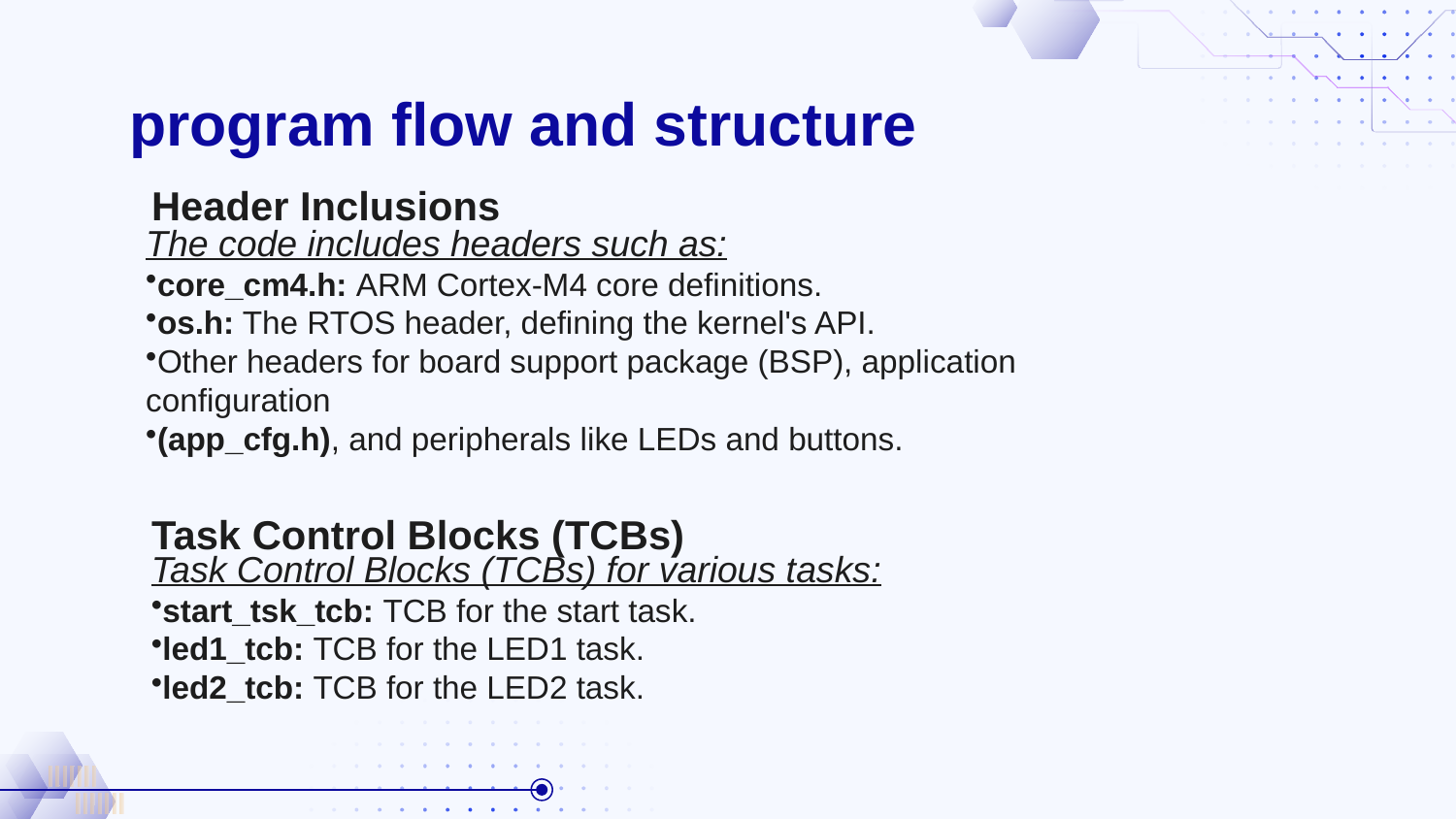

# program flow and structure
Header Inclusions
The code includes headers such as:
core_cm4.h: ARM Cortex-M4 core definitions.
os.h: The RTOS header, defining the kernel's API.
Other headers for board support package (BSP), application configuration
(app_cfg.h), and peripherals like LEDs and buttons.

Task Control Blocks (TCBs)
Task Control Blocks (TCBs) for various tasks:
start_tsk_tcb: TCB for the start task.
led1_tcb: TCB for the LED1 task.
led2_tcb: TCB for the LED2 task.